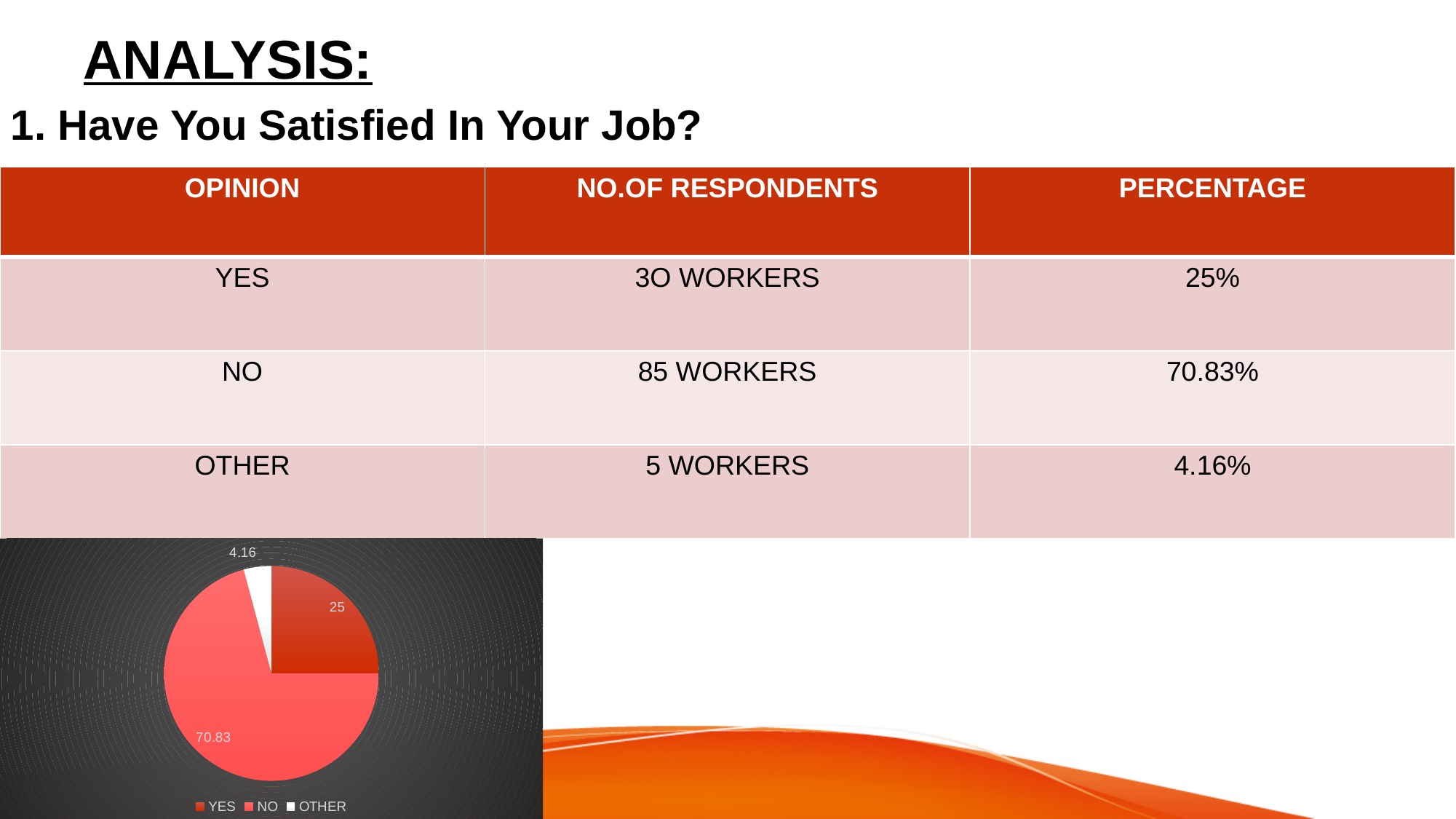

# ANALYSIS:
1. Have You Satisfied In Your Job?

| OPINION | NO.OF RESPONDENTS | PERCENTAGE |
| --- | --- | --- |
| YES | 3O WORKERS | 25% |
| NO | 85 WORKERS | 70.83% |
| OTHER | 5 WORKERS | 4.16% |

### Chart

| Category |  |
|---|---|
| YES | 25.0 |
| NO | 70.83 |
| OTHER | 4.16 |